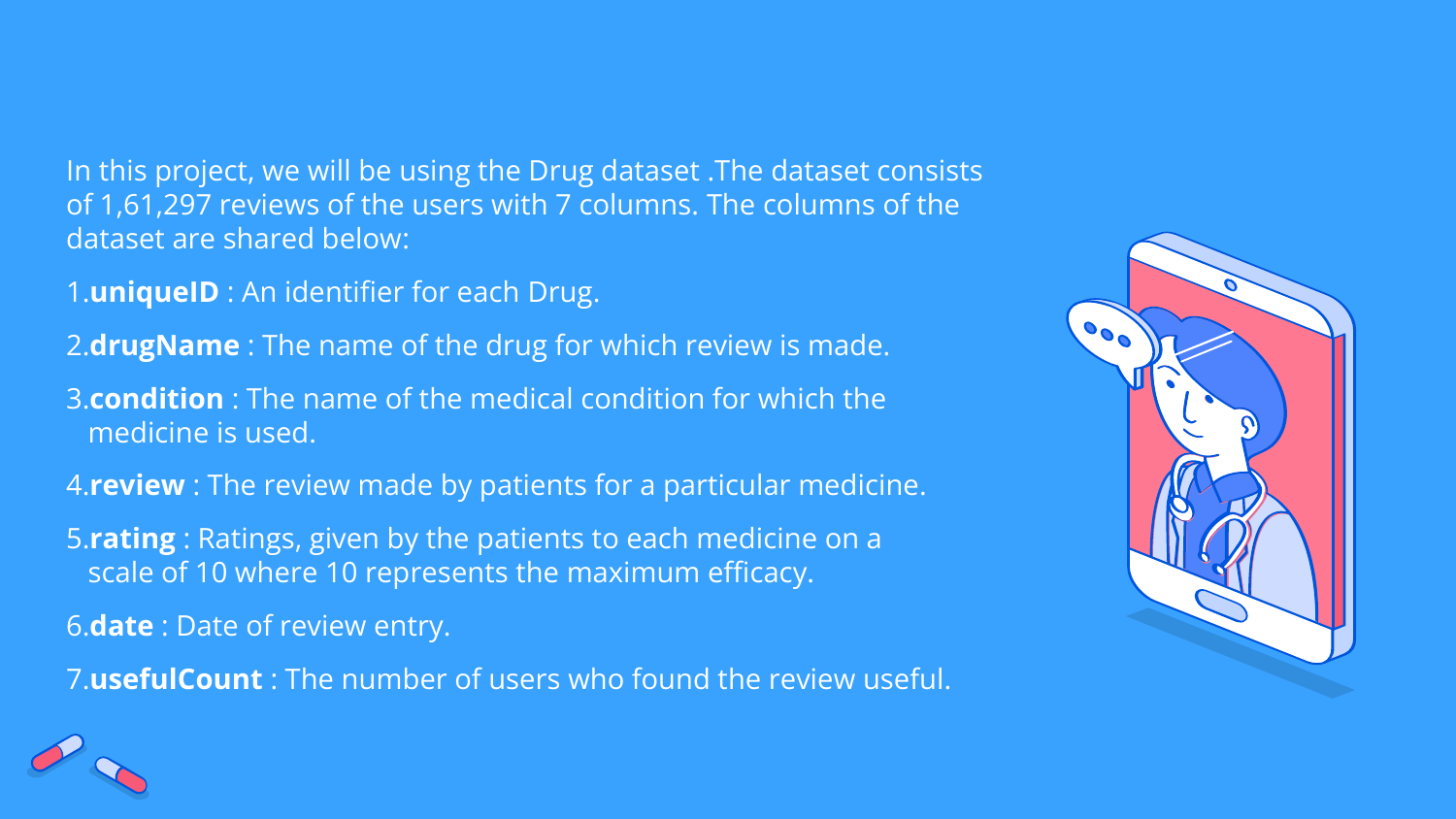

In this project, we will be using the Drug dataset .The dataset consists of 1,61,297 reviews of the users with 7 columns. The columns of the dataset are shared below:

1.uniqueID : An identifier for each Drug.

2.drugName : The name of the drug for which review is made.

3.condition : The name of the medical condition for which the
   medicine is used.

4.review : The review made by patients for a particular medicine.

5.rating : Ratings, given by the patients to each medicine on a
   scale of 10 where 10 represents the maximum efficacy.

6.date : Date of review entry.

7.usefulCount : The number of users who found the review useful.